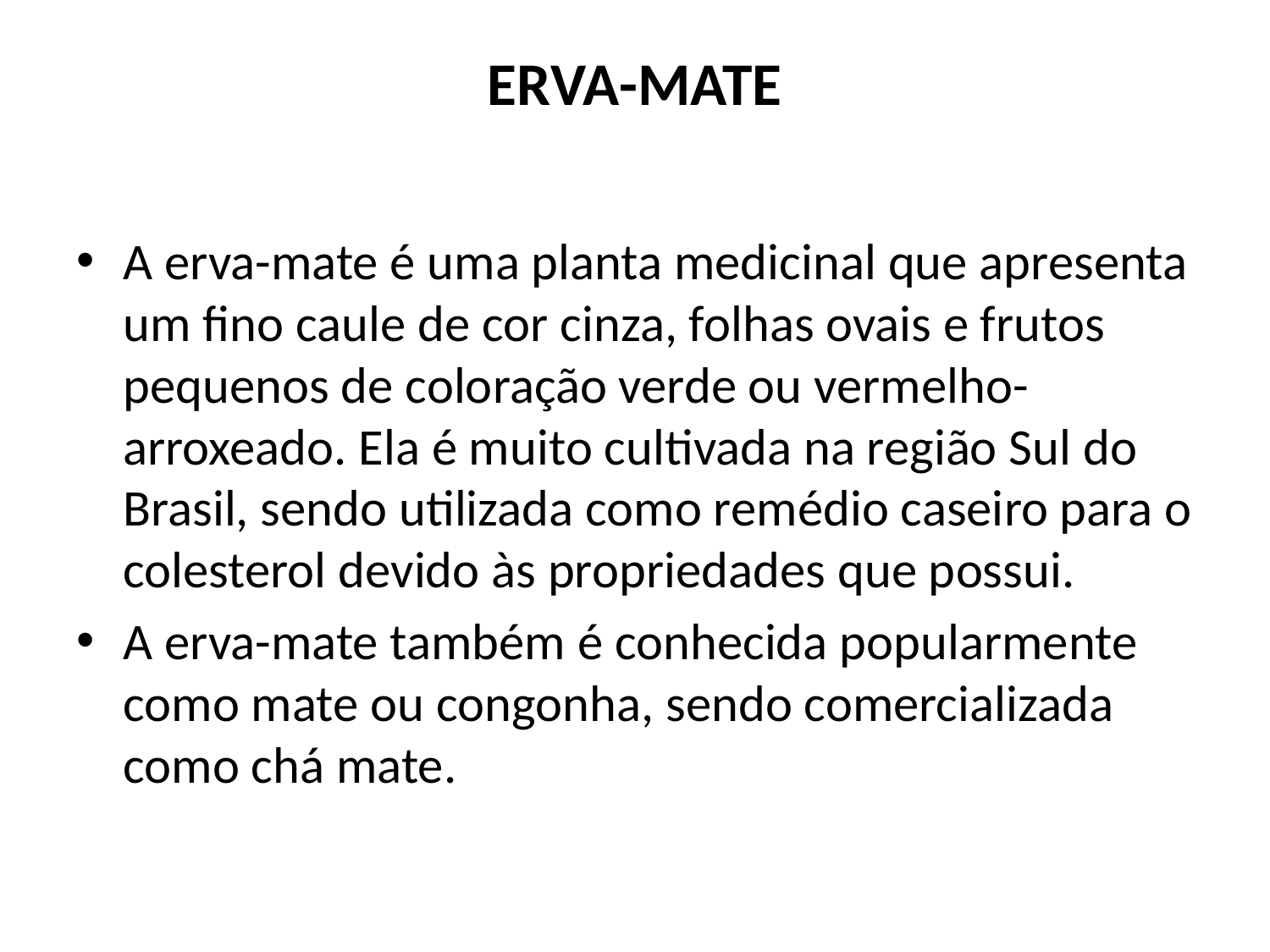

# ERVA-MATE
A erva-mate é uma planta medicinal que apresenta um fino caule de cor cinza, folhas ovais e frutos pequenos de coloração verde ou vermelho-arroxeado. Ela é muito cultivada na região Sul do Brasil, sendo utilizada como remédio caseiro para o colesterol devido às propriedades que possui.
A erva-mate também é conhecida popularmente como mate ou congonha, sendo comercializada como chá mate.